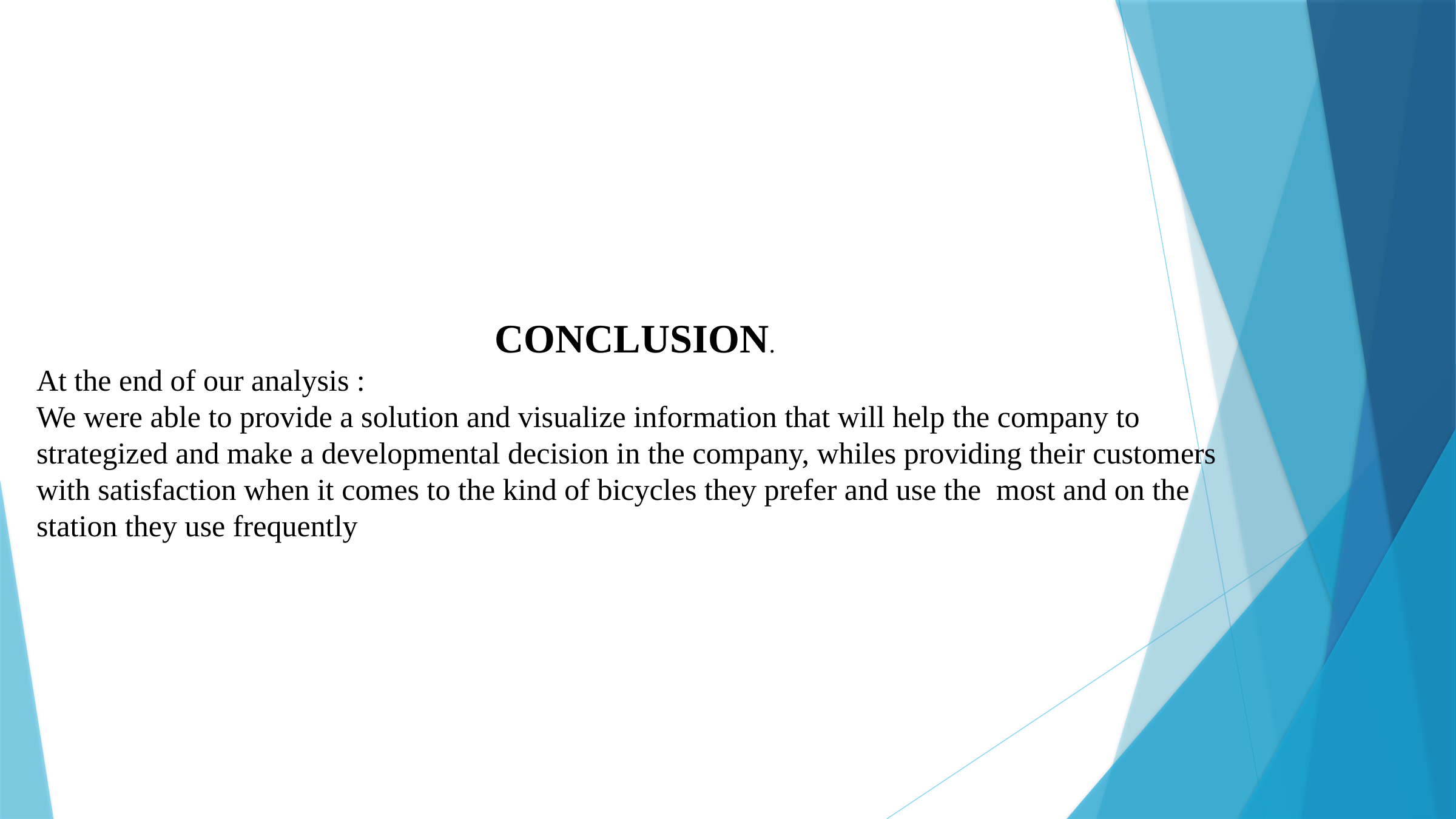

CONCLUSION.
At the end of our analysis :
We were able to provide a solution and visualize information that will help the company to strategized and make a developmental decision in the company, whiles providing their customers with satisfaction when it comes to the kind of bicycles they prefer and use the  most and on the station they use frequently